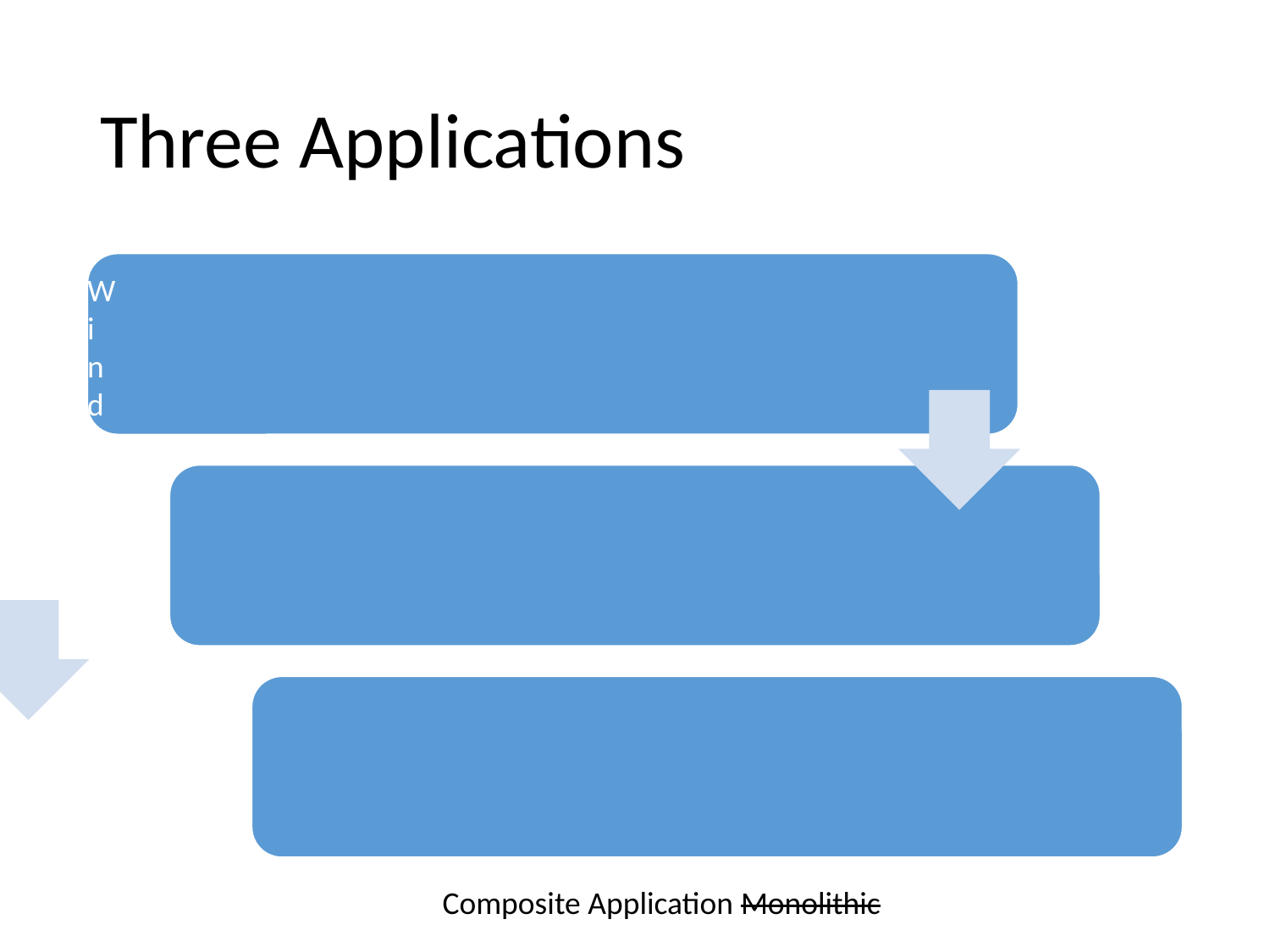

# Three Applications
Windows Service
Composite Application Monolithic